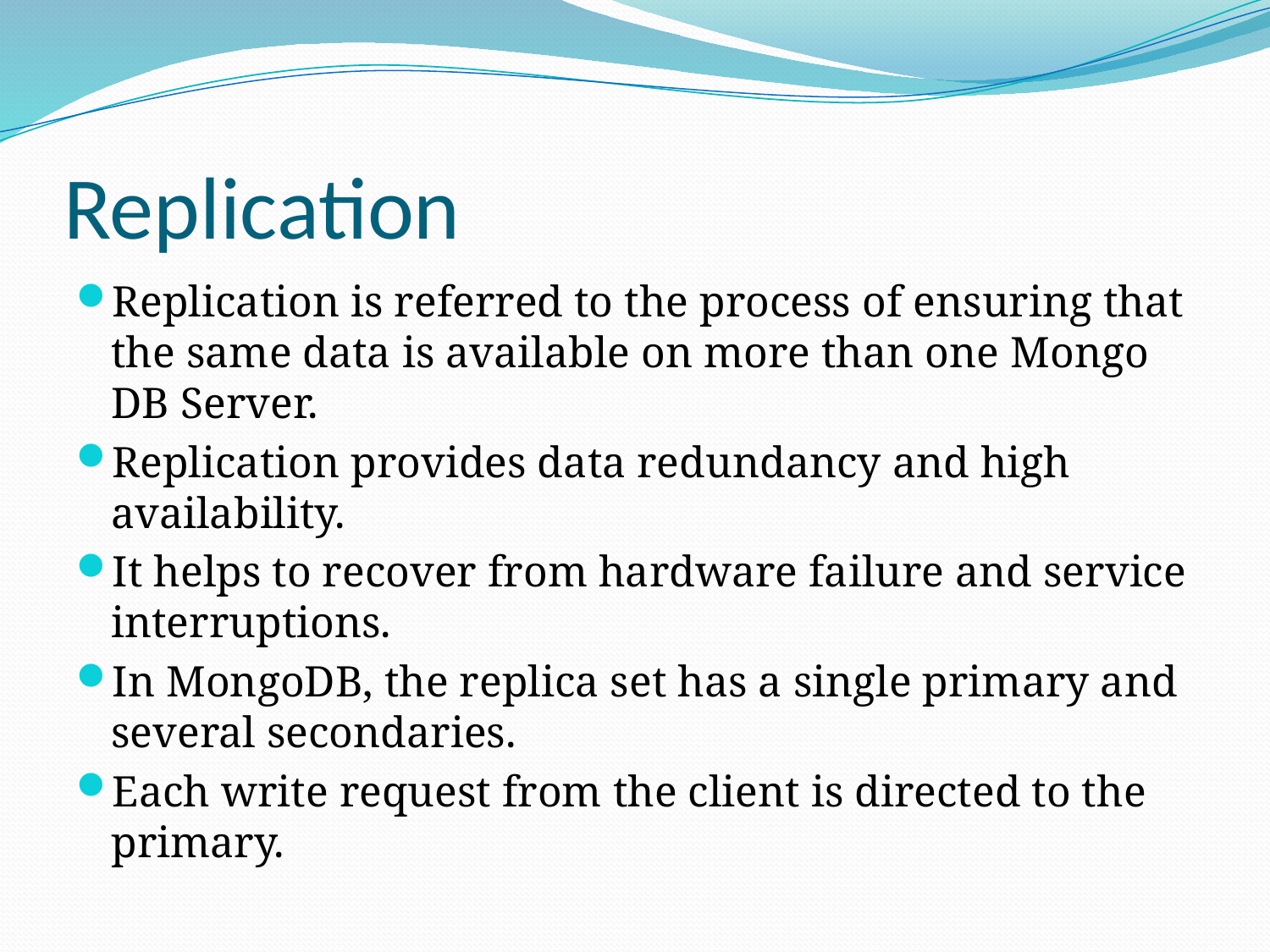

# Replication
Replication is referred to the process of ensuring that the same data is available on more than one Mongo DB Server.
Replication provides data redundancy and high availability.
It helps to recover from hardware failure and service interruptions.
In MongoDB, the replica set has a single primary and several secondaries.
Each write request from the client is directed to the primary.